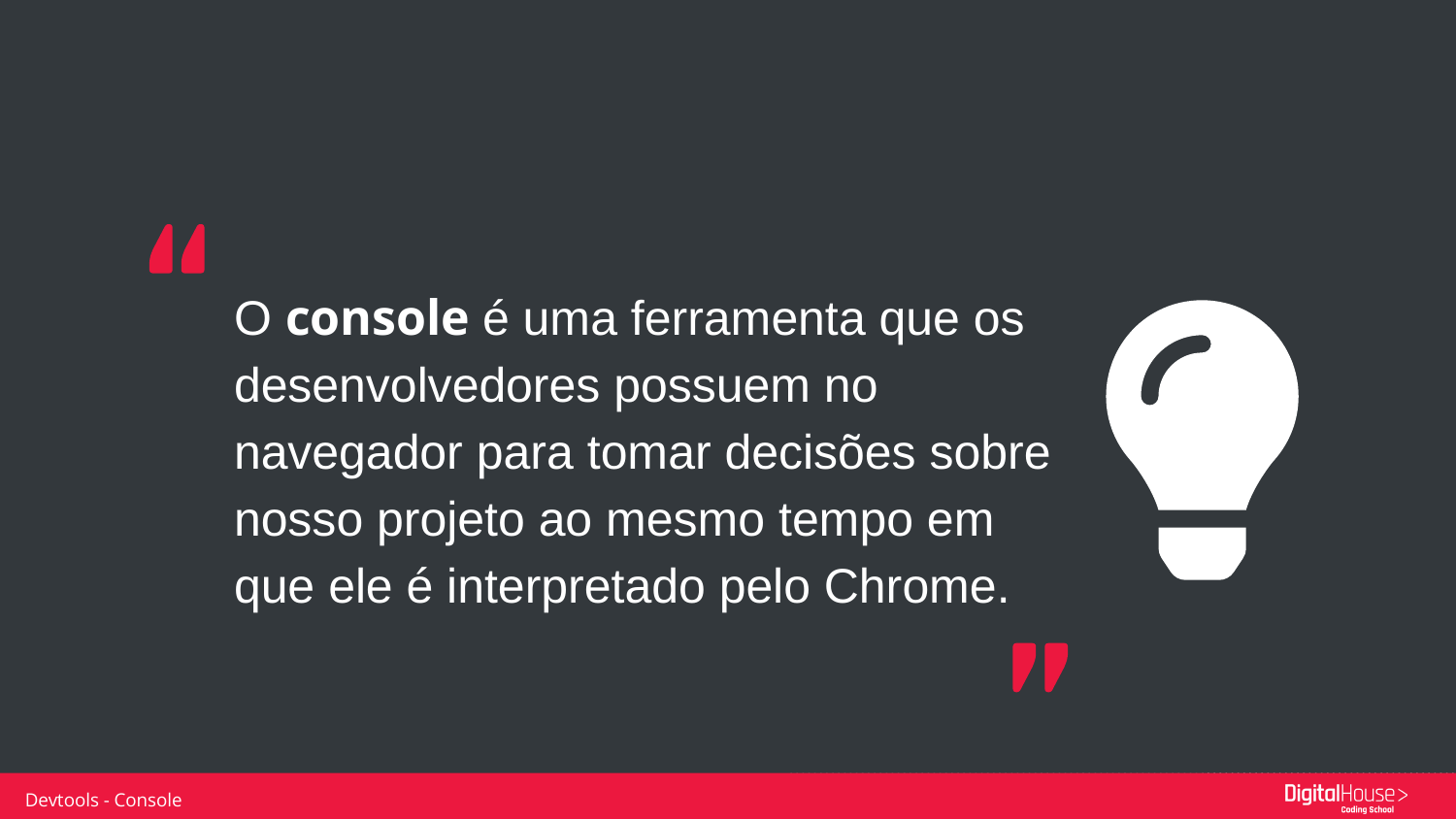

O console é uma ferramenta que os desenvolvedores possuem no navegador para tomar decisões sobre nosso projeto ao mesmo tempo em que ele é interpretado pelo Chrome.